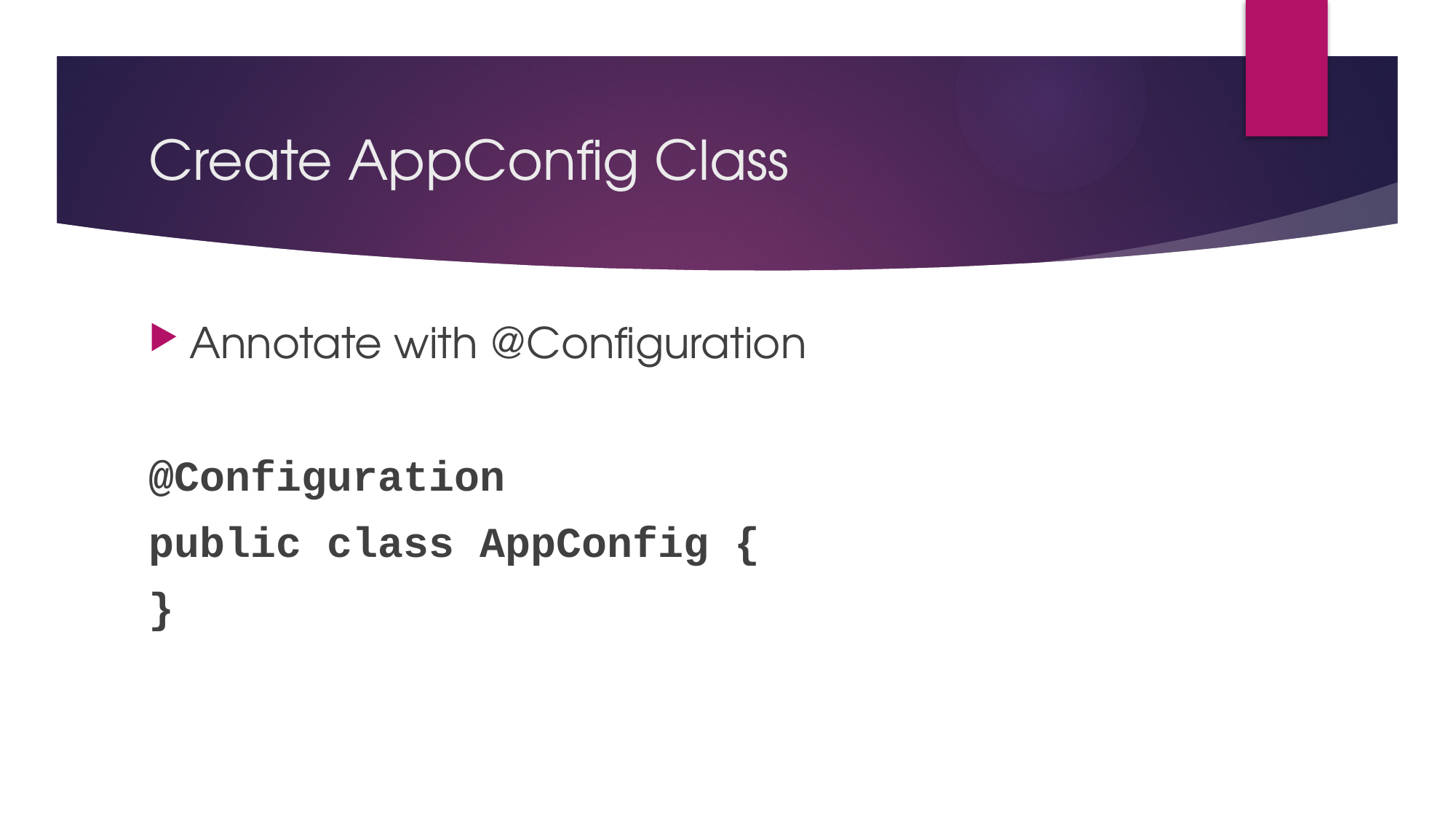

# Create AppConfig Class
Annotate with @Configuration

@Configuration
public class AppConfig {
}